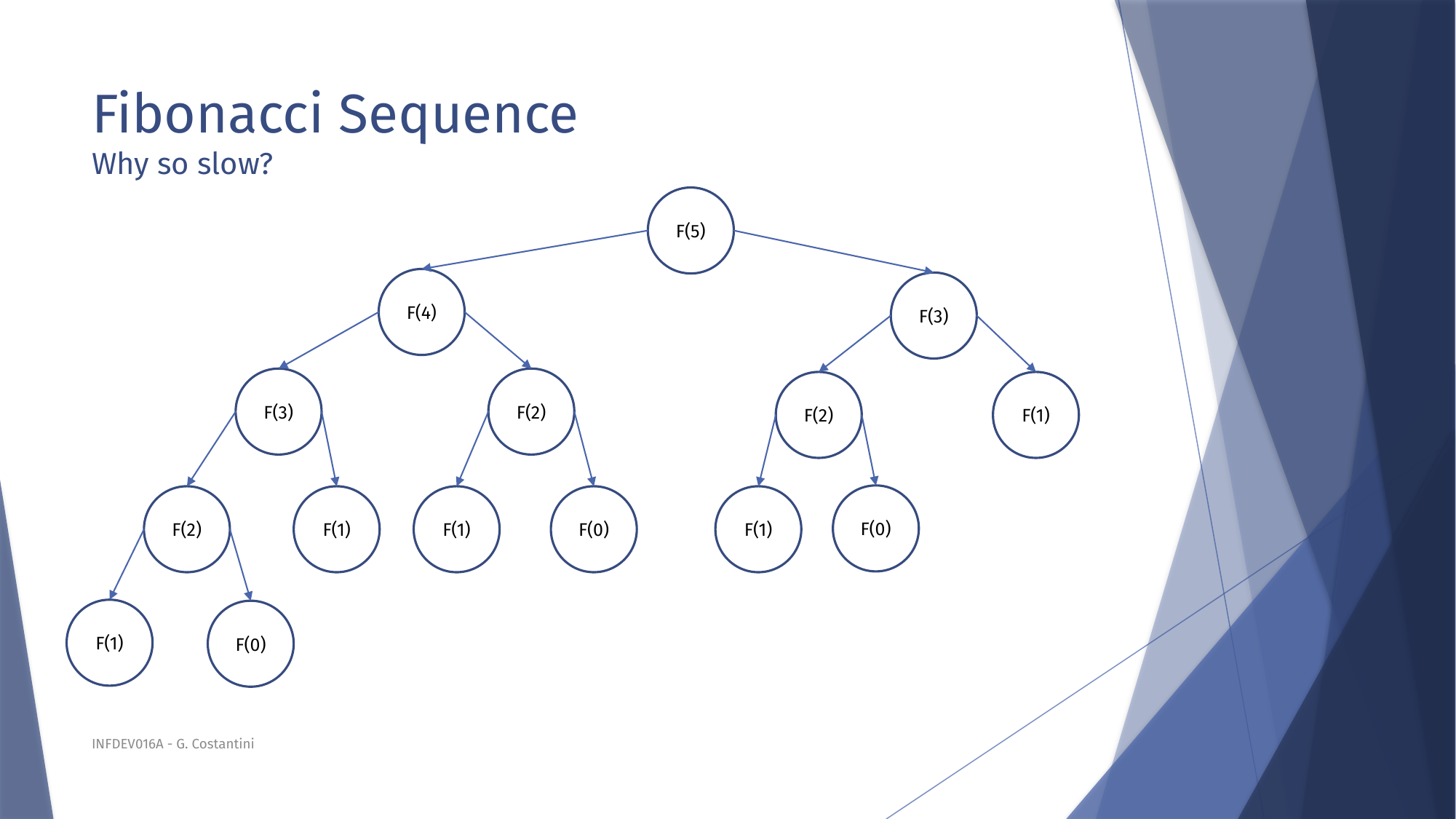

# Fibonacci Sequence Why so slow?
F(5)

F(4)
F(3)
F(3)
F(2)
F(2)
F(1)
F(0)
F(2)
F(1)
F(1)
F(0)
F(1)
F(1)
F(0)
INFDEV016A - G. Costantini